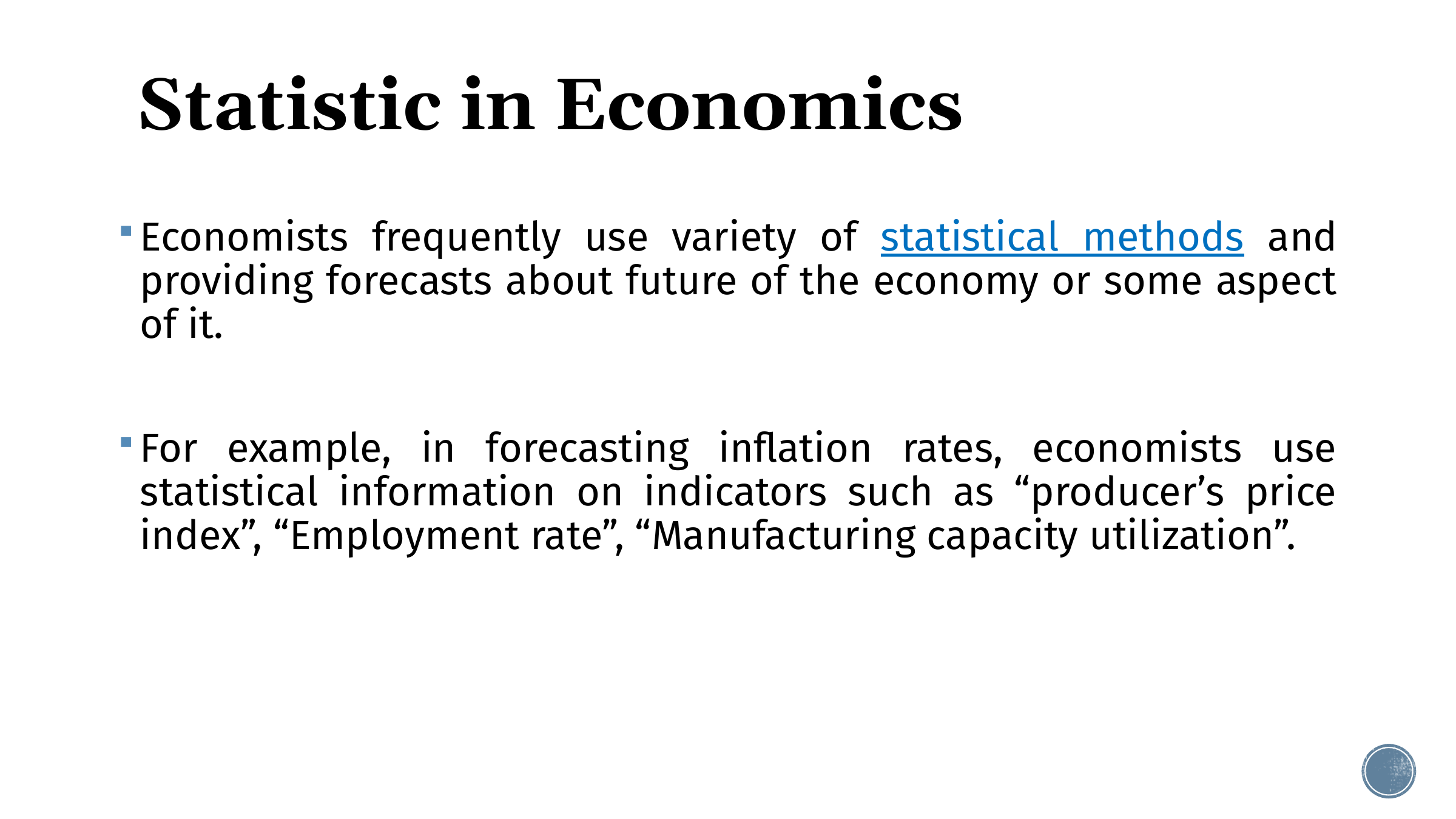

# Statistic in Economics
Economists frequently use variety of statistical methods and providing forecasts about future of the economy or some aspect of it.

For example, in forecasting inflation rates, economists use statistical information on indicators such as “producer’s price index”, “Employment rate”, “Manufacturing capacity utilization”.